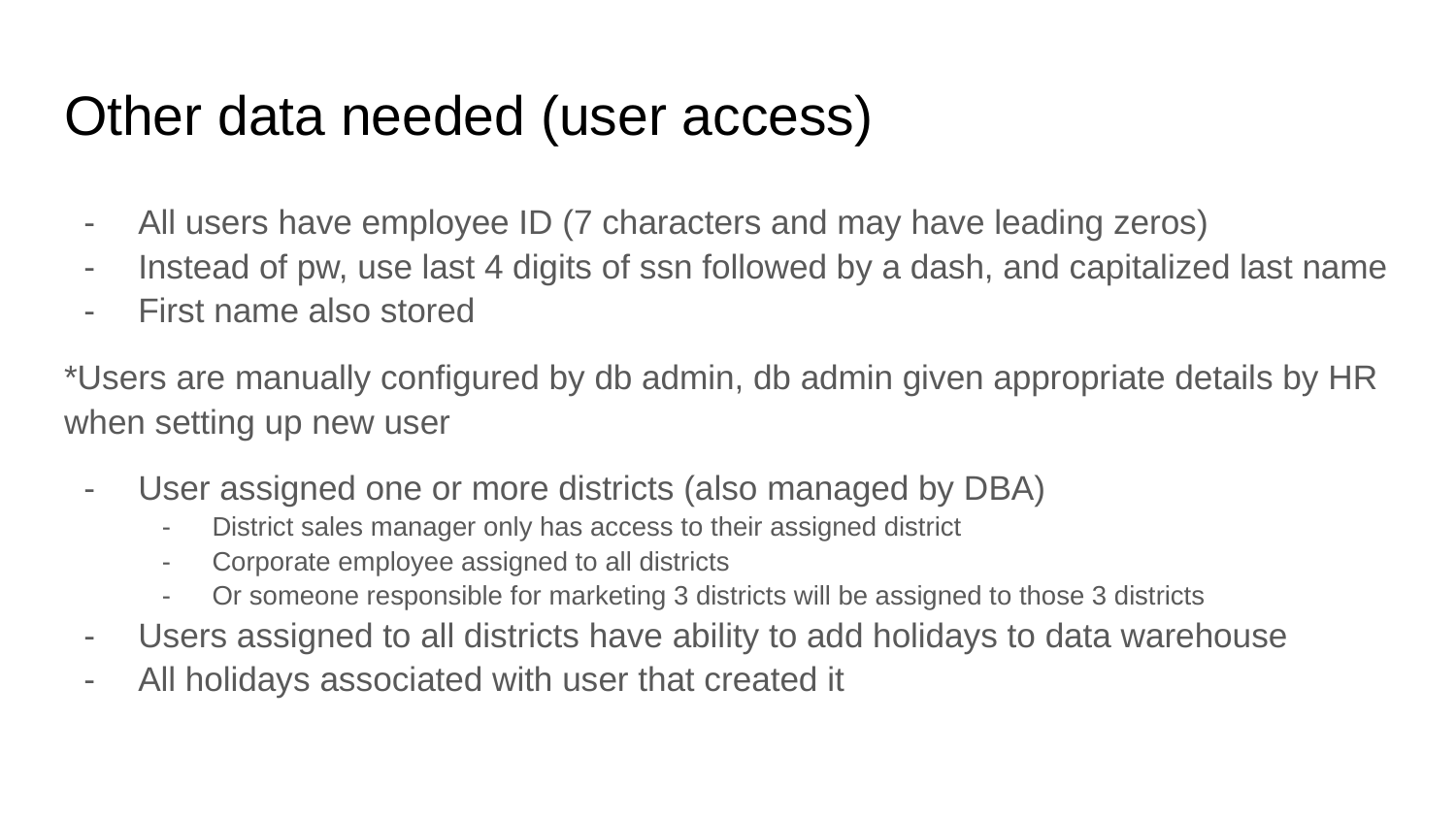

# Other data needed (user access)
All users have employee ID (7 characters and may have leading zeros)
Instead of pw, use last 4 digits of ssn followed by a dash, and capitalized last name
First name also stored
*Users are manually configured by db admin, db admin given appropriate details by HR when setting up new user
User assigned one or more districts (also managed by DBA)
District sales manager only has access to their assigned district
Corporate employee assigned to all districts
Or someone responsible for marketing 3 districts will be assigned to those 3 districts
Users assigned to all districts have ability to add holidays to data warehouse
All holidays associated with user that created it